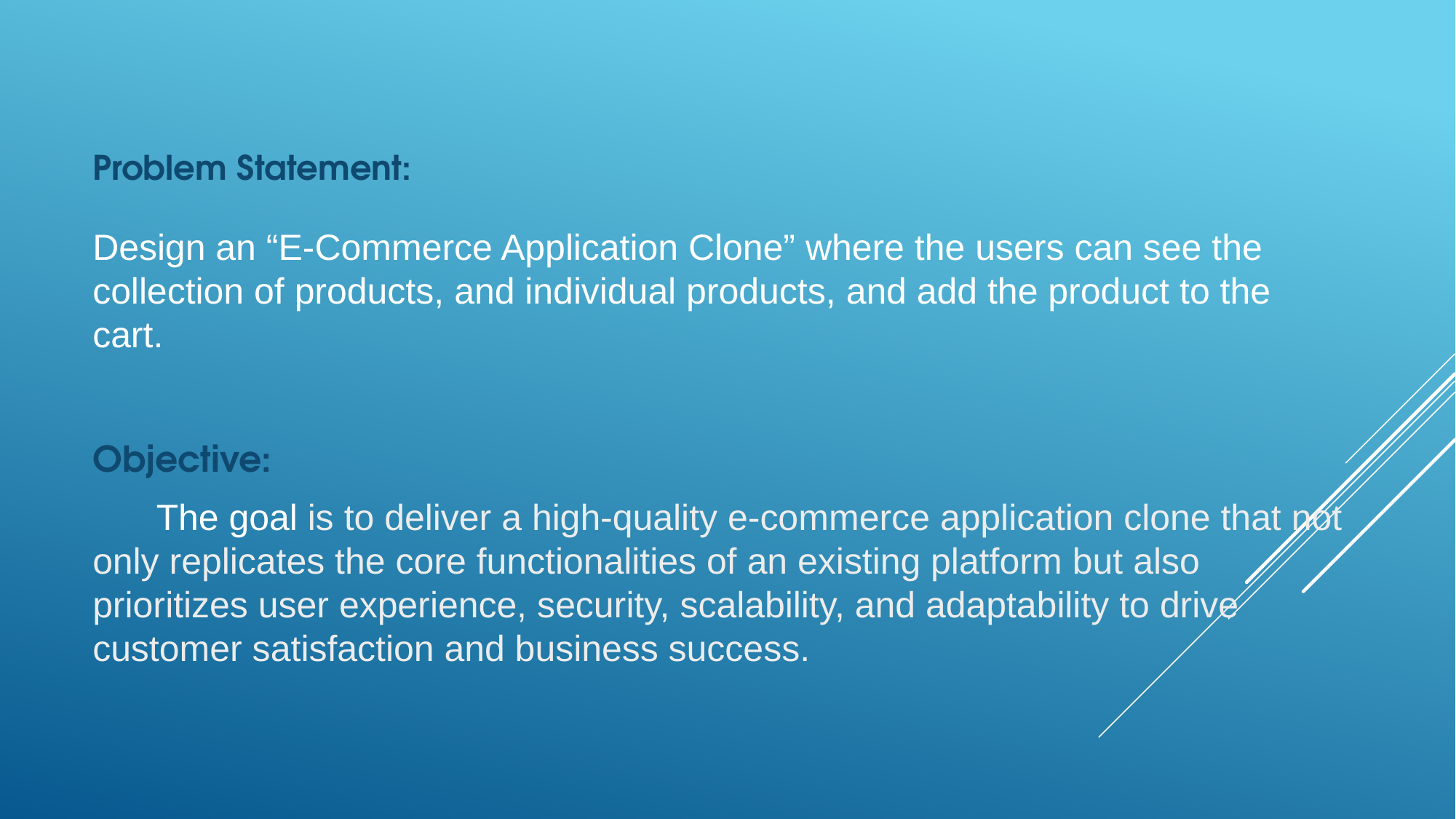

Problem Statement:

Design an “E-Commerce Application Clone” where the users can see the collection of products, and individual products, and add the product to the cart.

Objective:
       The goal is to deliver a high-quality e-commerce application clone that not only replicates the core functionalities of an existing platform but also prioritizes user experience, security, scalability, and adaptability to drive customer satisfaction and business success.